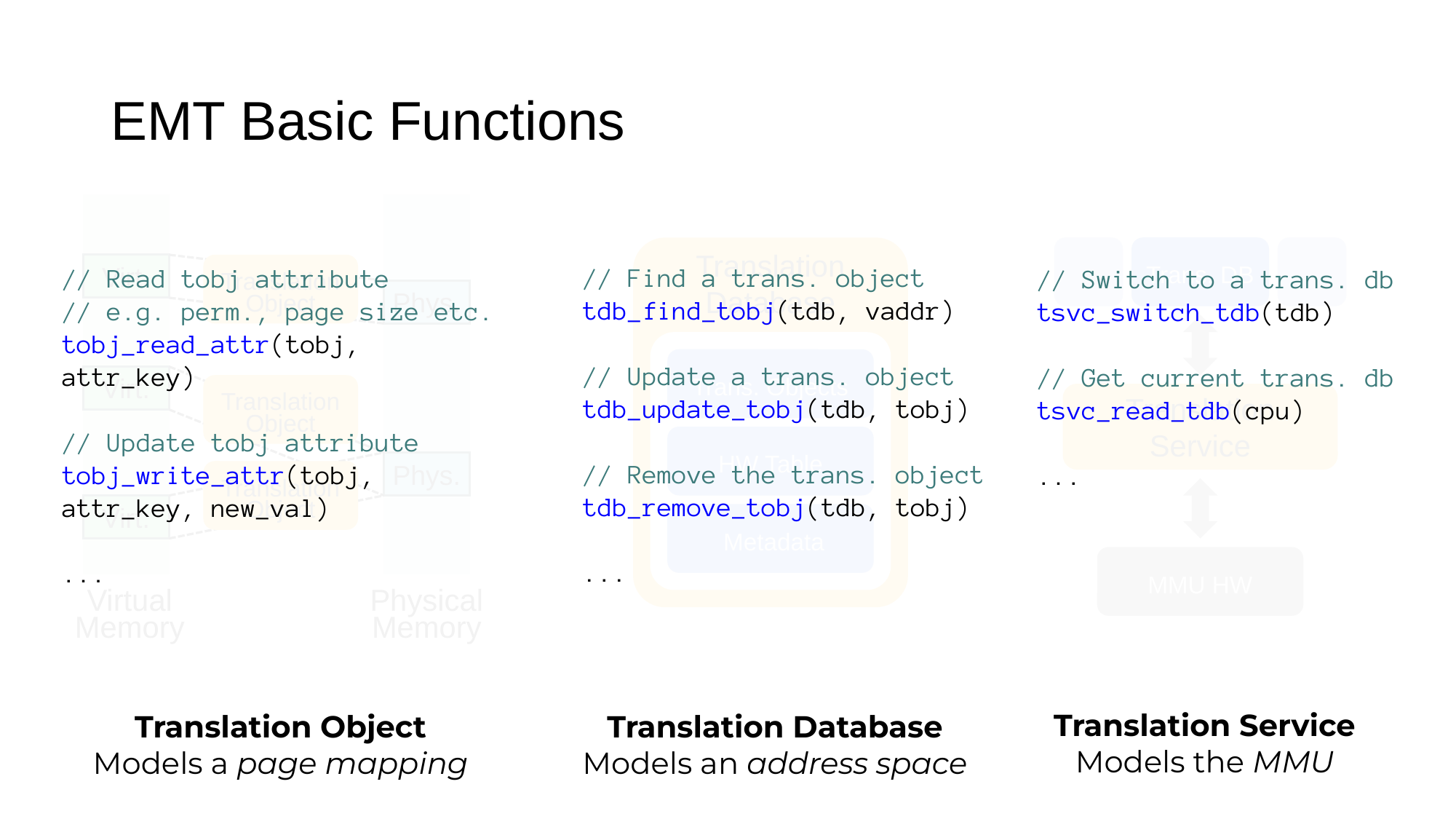

# EMT Basic Functions

Trans. DB

Translation
Database
Virt.
// Find a trans. object
tdb_find_tobj(tdb, vaddr)

// Update a trans. object
tdb_update_tobj(tdb, tobj)

// Remove the trans. object
tdb_remove_tobj(tdb, tobj)

...

Translation Object
// Read tobj attribute
// e.g. perm., page size etc.
tobj_read_attr(tobj, attr_key)

// Update tobj attribute
tobj_write_attr(tobj, attr_key, new_val)

...

// Switch to a trans. db
tsvc_switch_tdb(tdb)

// Get current trans. db
tsvc_read_tdb(cpu)

...
Phys.

Trans. Objects
Virt.

Translation Object
Translation
Service

HW Table
Phys.

Translation Object

Virt.

 Metadata

MMU HW
Virtual
Memory
Physical
Memory
Translation Service
Models the MMU
Translation Object
Models a page mapping
Translation Database
Models an address space
24